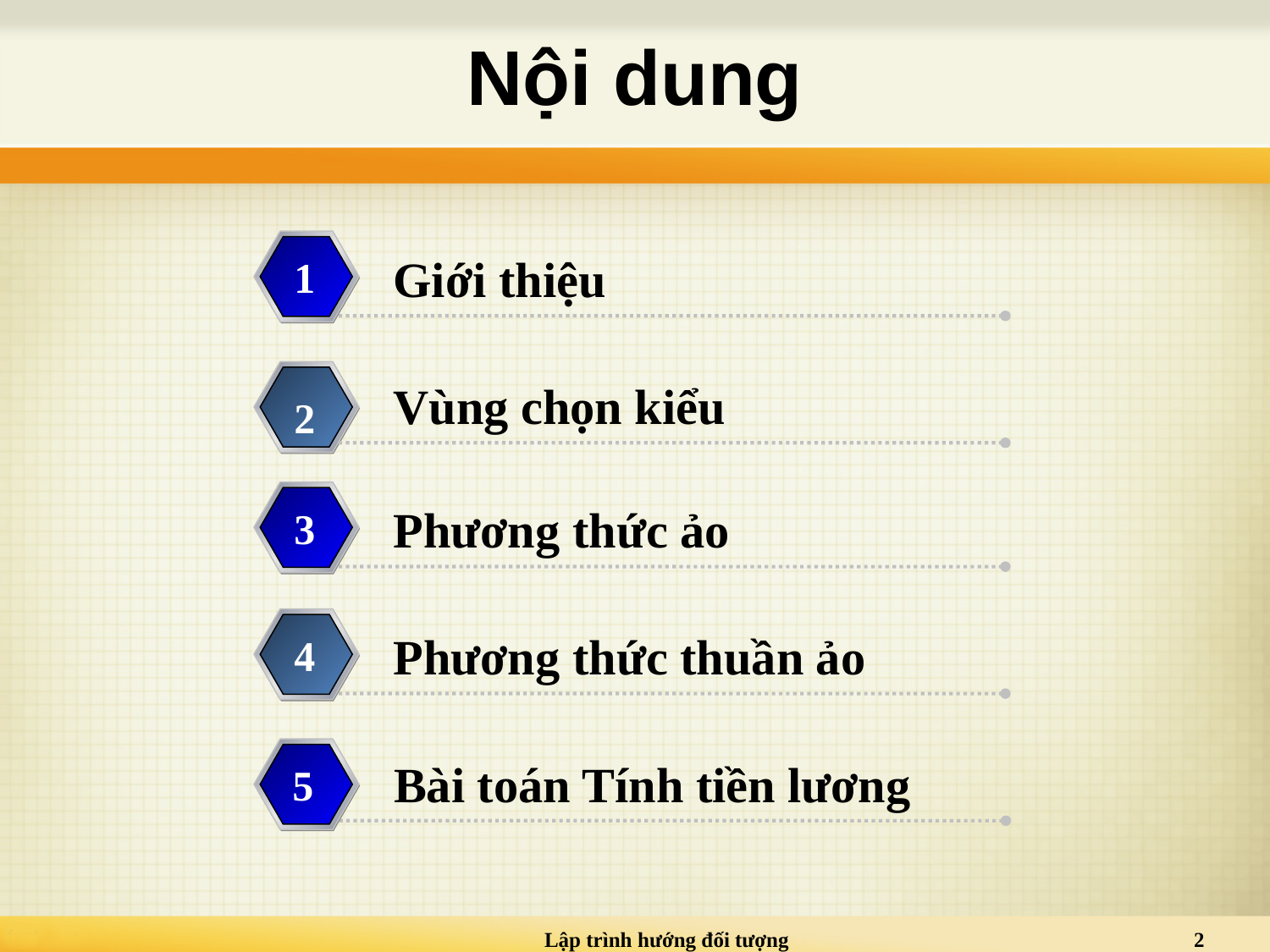

# Nội dung

Giới thiệu
1

Vùng chọn kiểu
2

Phương thức ảo
3

Phương thức thuần ảo
4

 5
Bài toán Tính tiền lương
5

Lập trình hướng đối tượng
2